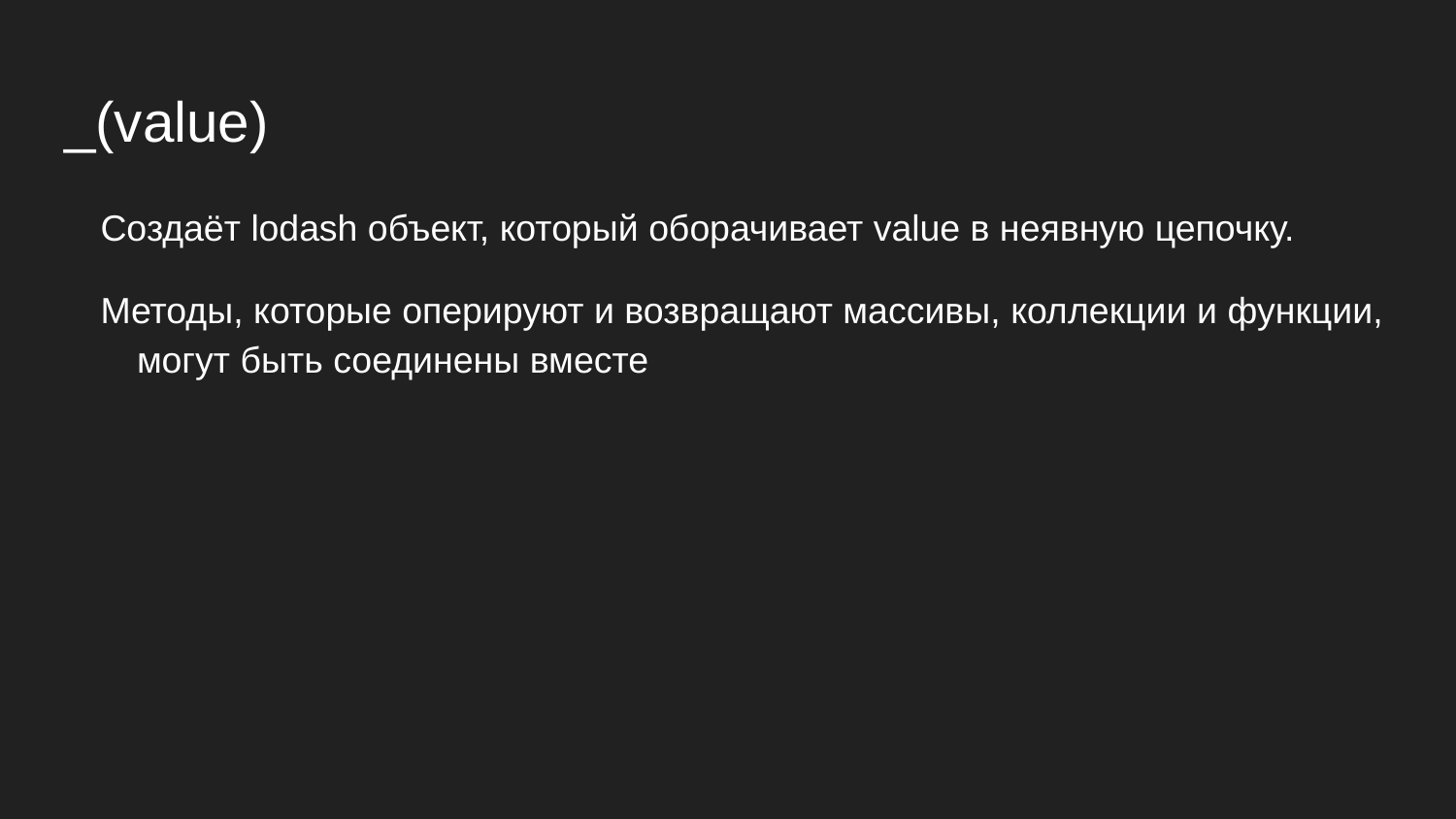

# _(value)
Создаёт lodash объект, который оборачивает value в неявную цепочку.
Методы, которые оперируют и возвращают массивы, коллекции и функции, могут быть соединены вместе